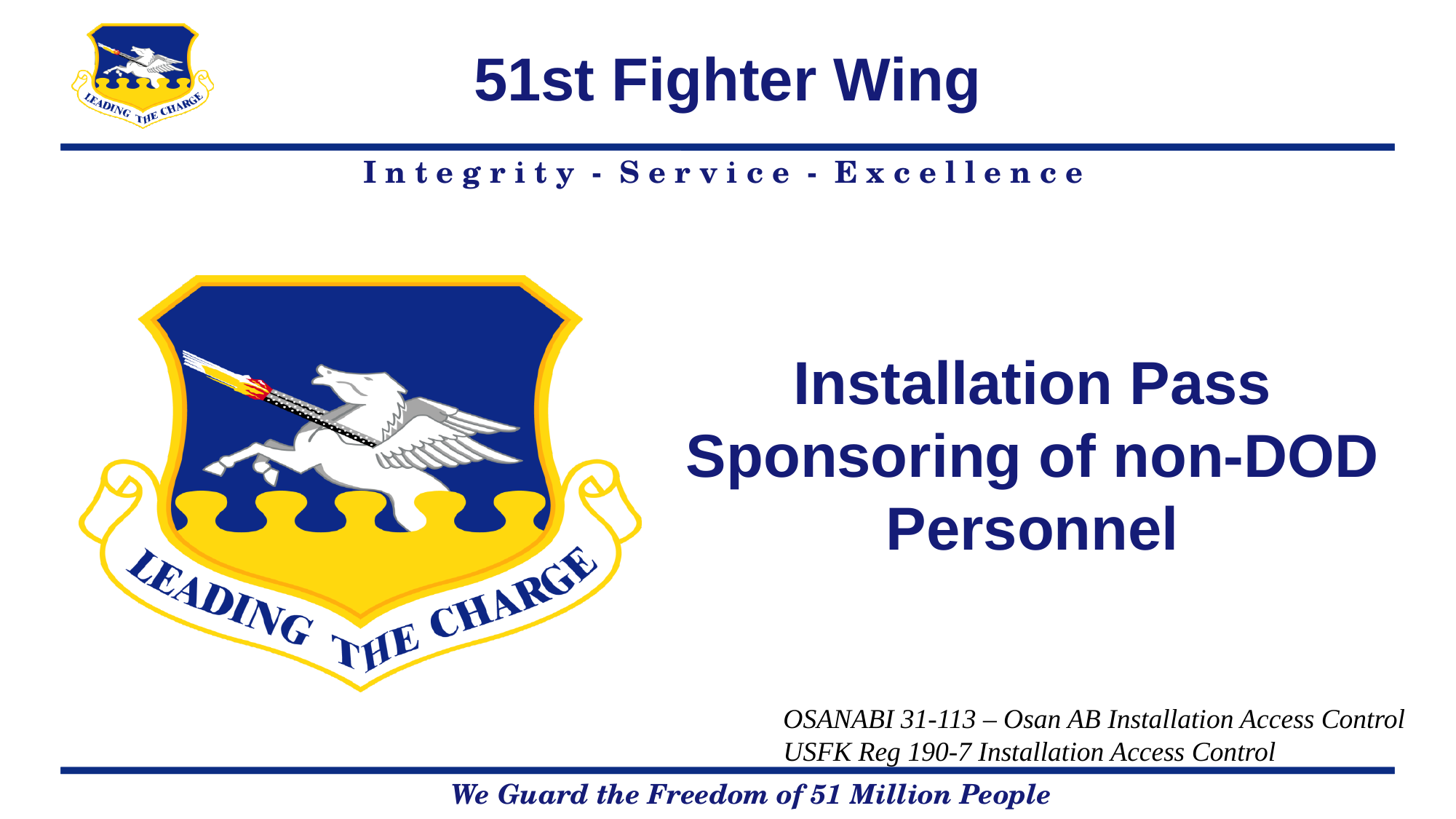

51st Fighter Wing
Installation Pass Sponsoring of non-DOD Personnel
OSANABI 31-113 – Osan AB Installation Access Control
USFK Reg 190-7 Installation Access Control